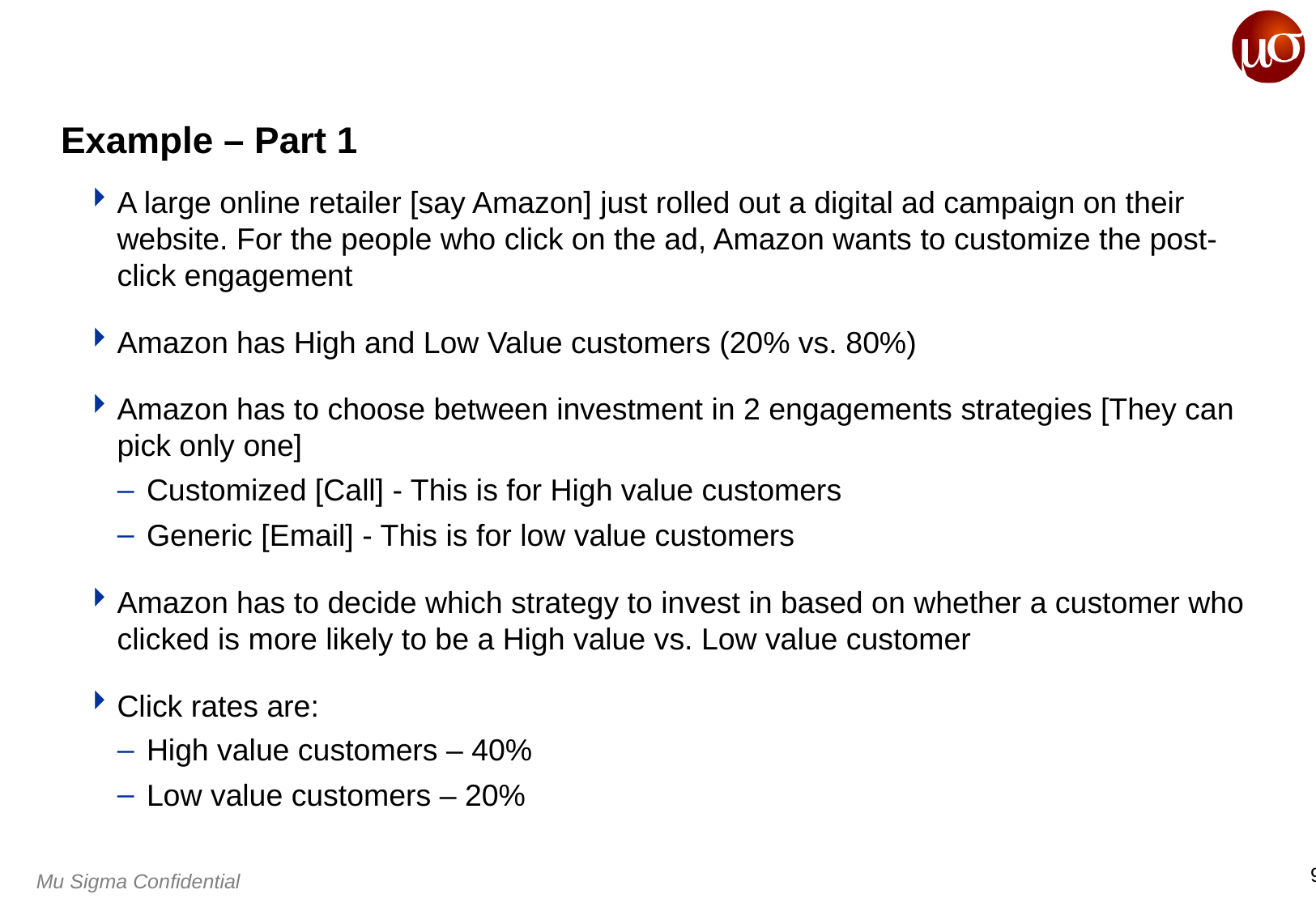

# Example – Part 1
A large online retailer [say Amazon] just rolled out a digital ad campaign on their website. For the people who click on the ad, Amazon wants to customize the post-click engagement
Amazon has High and Low Value customers (20% vs. 80%)
Amazon has to choose between investment in 2 engagements strategies [They can pick only one]
Customized [Call] - This is for High value customers
Generic [Email] - This is for low value customers
Amazon has to decide which strategy to invest in based on whether a customer who clicked is more likely to be a High value vs. Low value customer
Click rates are:
High value customers – 40%
Low value customers – 20%